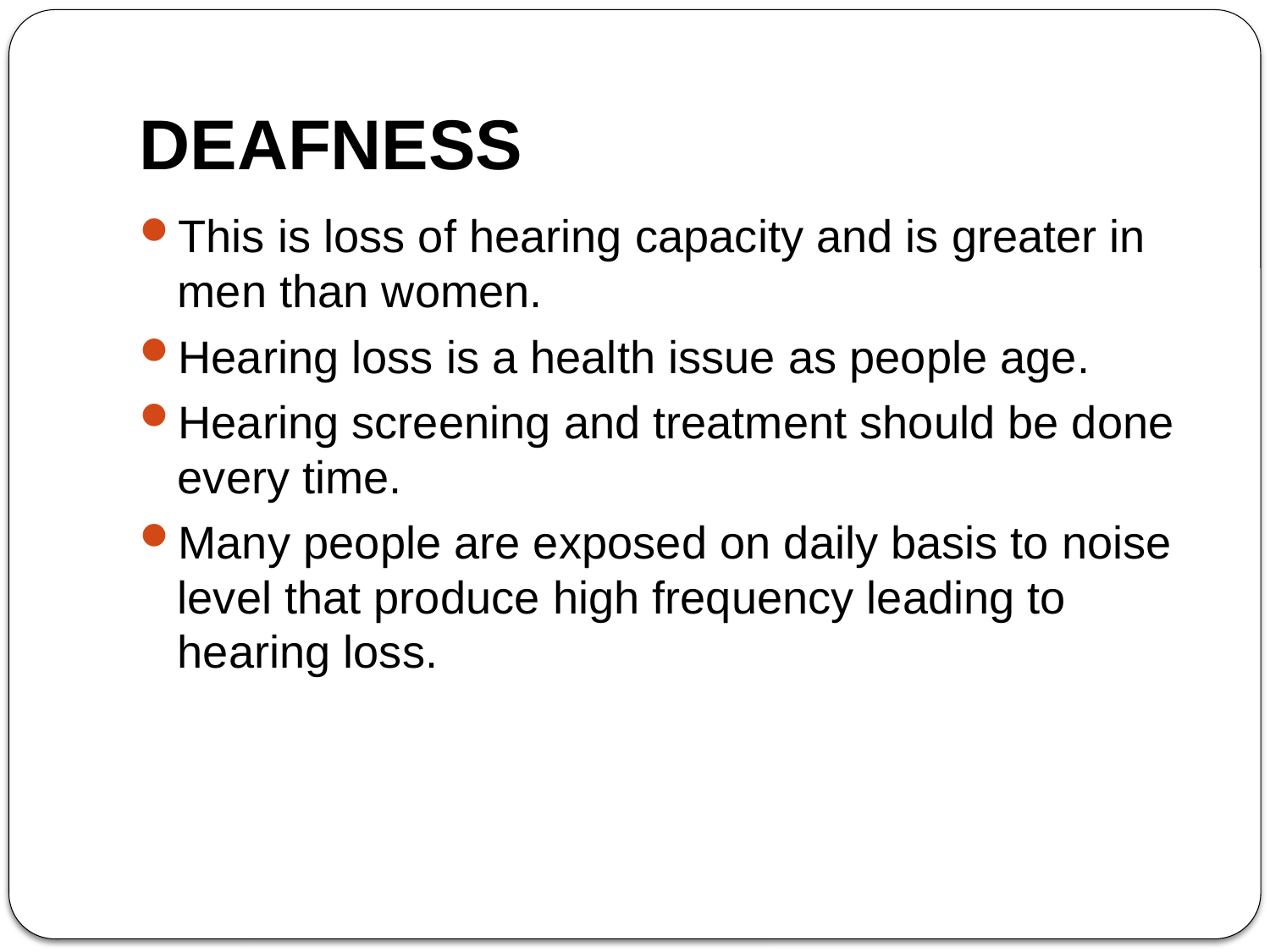

# DEAFNESS
This is loss of hearing capacity and is greater in men than women.
Hearing loss is a health issue as people age.
Hearing screening and treatment should be done every time.
Many people are exposed on daily basis to noise level that produce high frequency leading to hearing loss.